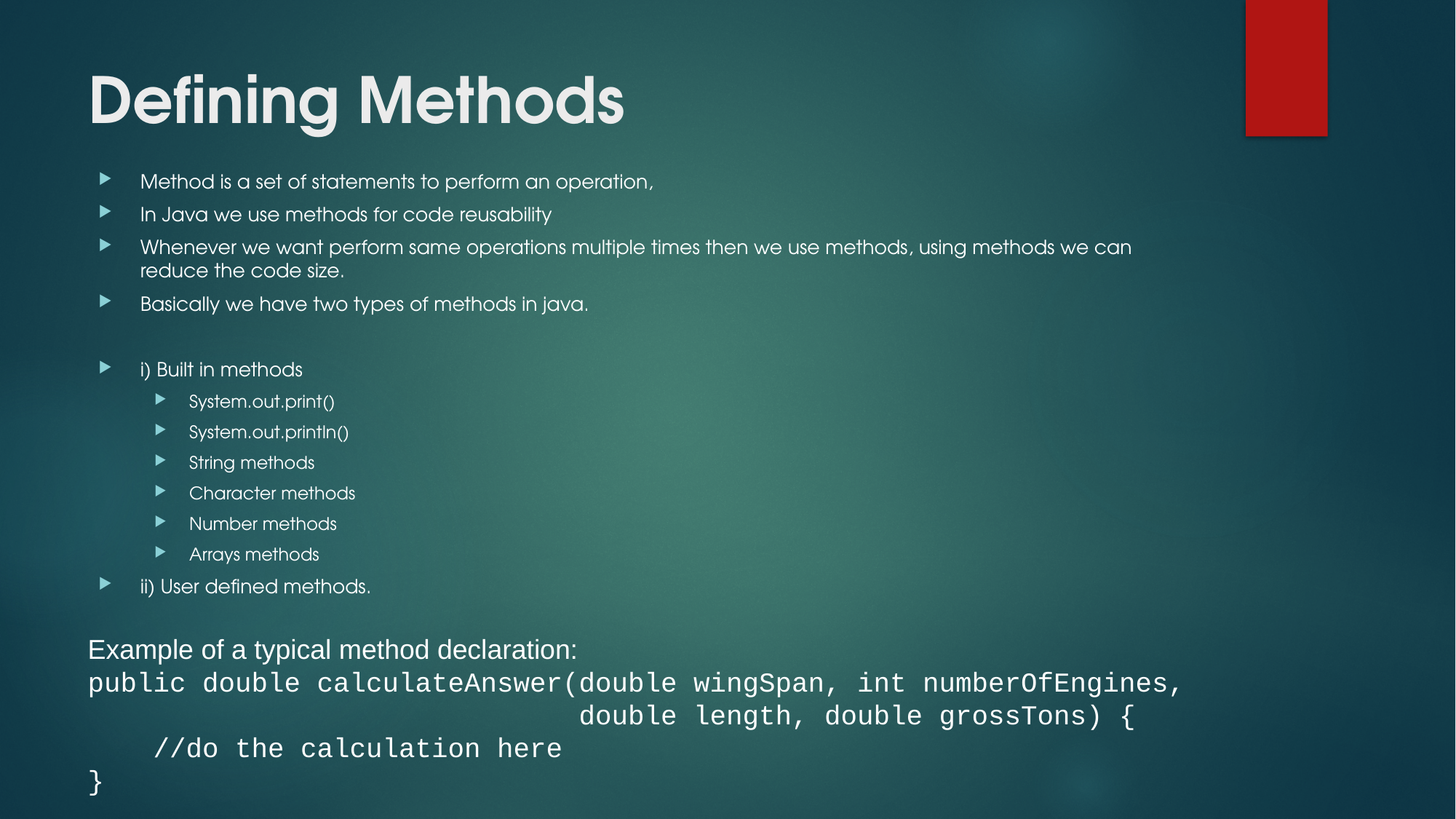

# Defining Methods
Method is a set of statements to perform an operation,
In Java we use methods for code reusability
Whenever we want perform same operations multiple times then we use methods, using methods we can reduce the code size.
Basically we have two types of methods in java.

i) Built in methods
System.out.print()
System.out.println()
String methods
Character methods
Number methods
Arrays methods
ii) User defined methods.

Example of a typical method declaration:
public double calculateAnswer(double wingSpan, int numberOfEngines,
                              double length, double grossTons) {
    //do the calculation here
}